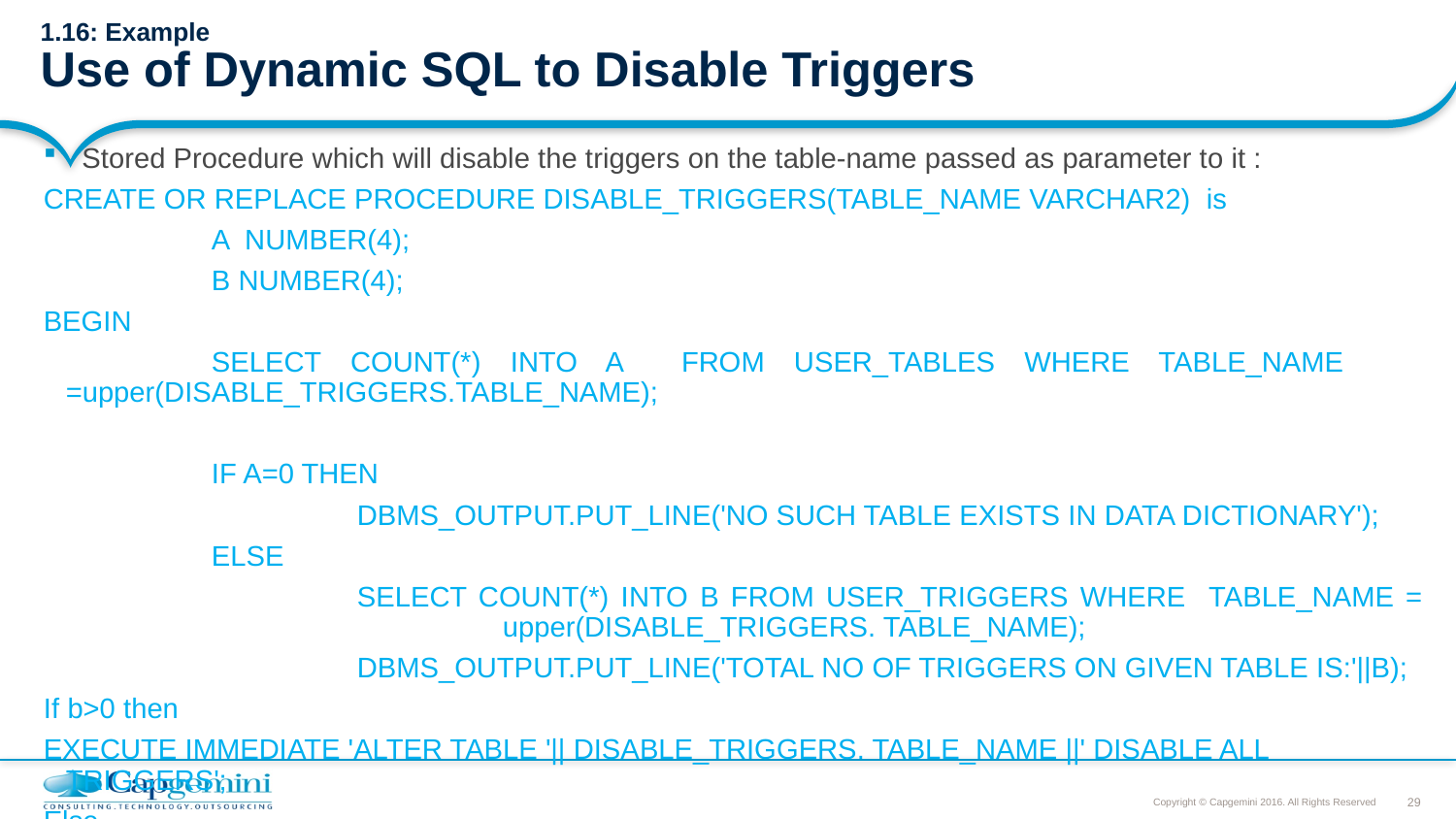

# 1.16: Example Use of Dynamic SQL to Disable Triggers
  Stored Procedure which will disable the triggers on the table-name passed as parameter to it :
CREATE OR REPLACE PROCEDURE DISABLE_TRIGGERS(TABLE_NAME VARCHAR2)  is
 		A  NUMBER(4);
 		B NUMBER(4);
BEGIN
		SELECT COUNT(*) INTO A  FROM USER_TABLES WHERE TABLE_NAME 	=upper(DISABLE_TRIGGERS.TABLE_NAME);

		IF A=0 THEN
			DBMS_OUTPUT.PUT_LINE('NO SUCH TABLE EXISTS IN DATA DICTIONARY');
 		ELSE
			SELECT COUNT(*) INTO B FROM USER_TRIGGERS WHERE  TABLE_NAME = 			upper(DISABLE_TRIGGERS. TABLE_NAME);
			DBMS_OUTPUT.PUT_LINE('TOTAL NO OF TRIGGERS ON GIVEN TABLE IS:'||B);
If b>0 then
EXECUTE IMMEDIATE 'ALTER TABLE '|| DISABLE_TRIGGERS. TABLE_NAME ||' DISABLE ALL TRIGGERS';
Else
	DBMS_OUTPUT.PUT_LINE('There are no triggers to disable');
End if;
END IF;
END;
/